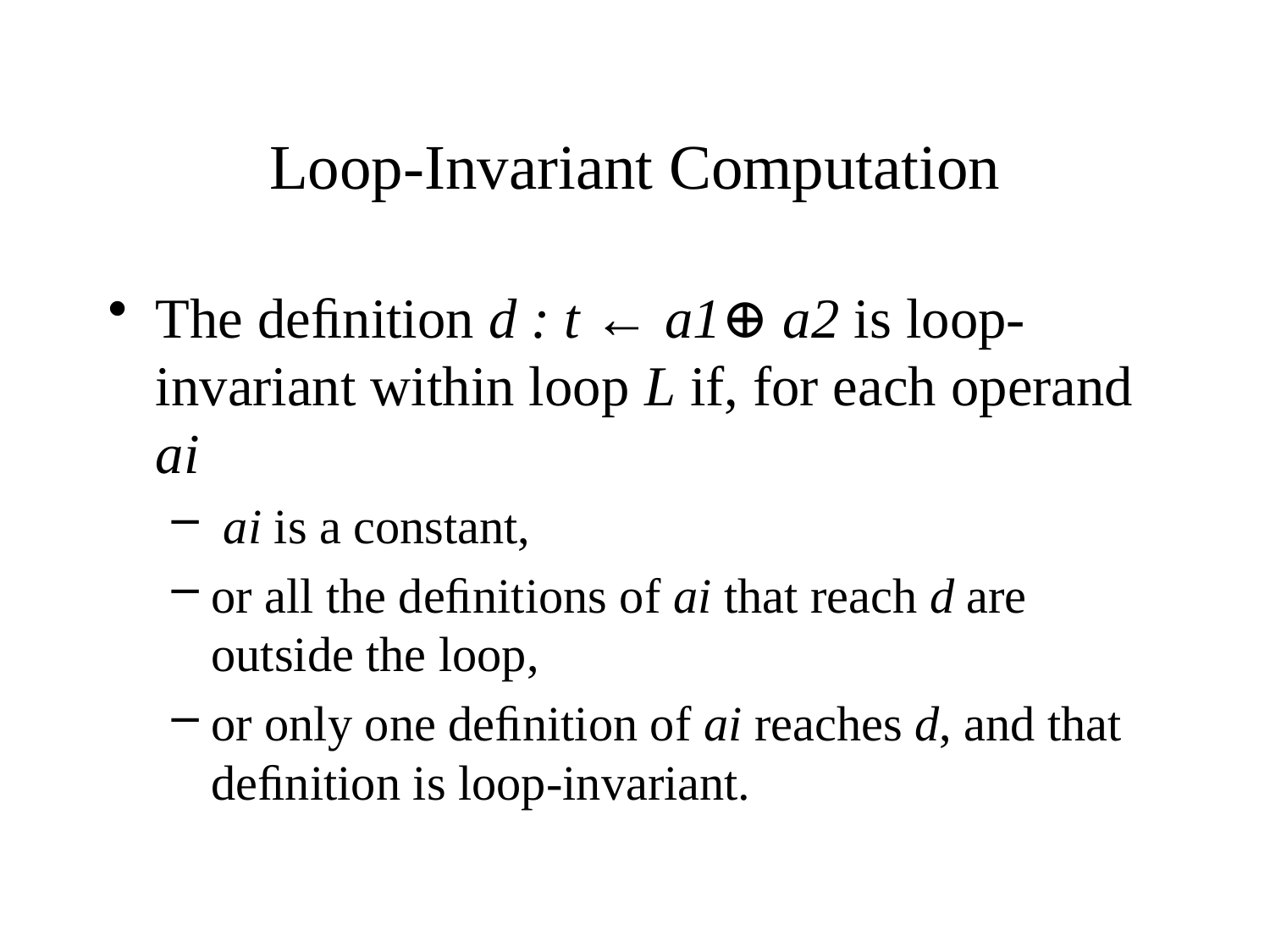

# Loop-Invariant Computation
The deﬁnition d : t ← a1⊕ a2 is loop-invariant within loop L if, for each operand ai
 ai is a constant,
or all the deﬁnitions of ai that reach d are outside the loop,
or only one deﬁnition of ai reaches d, and that deﬁnition is loop-invariant.